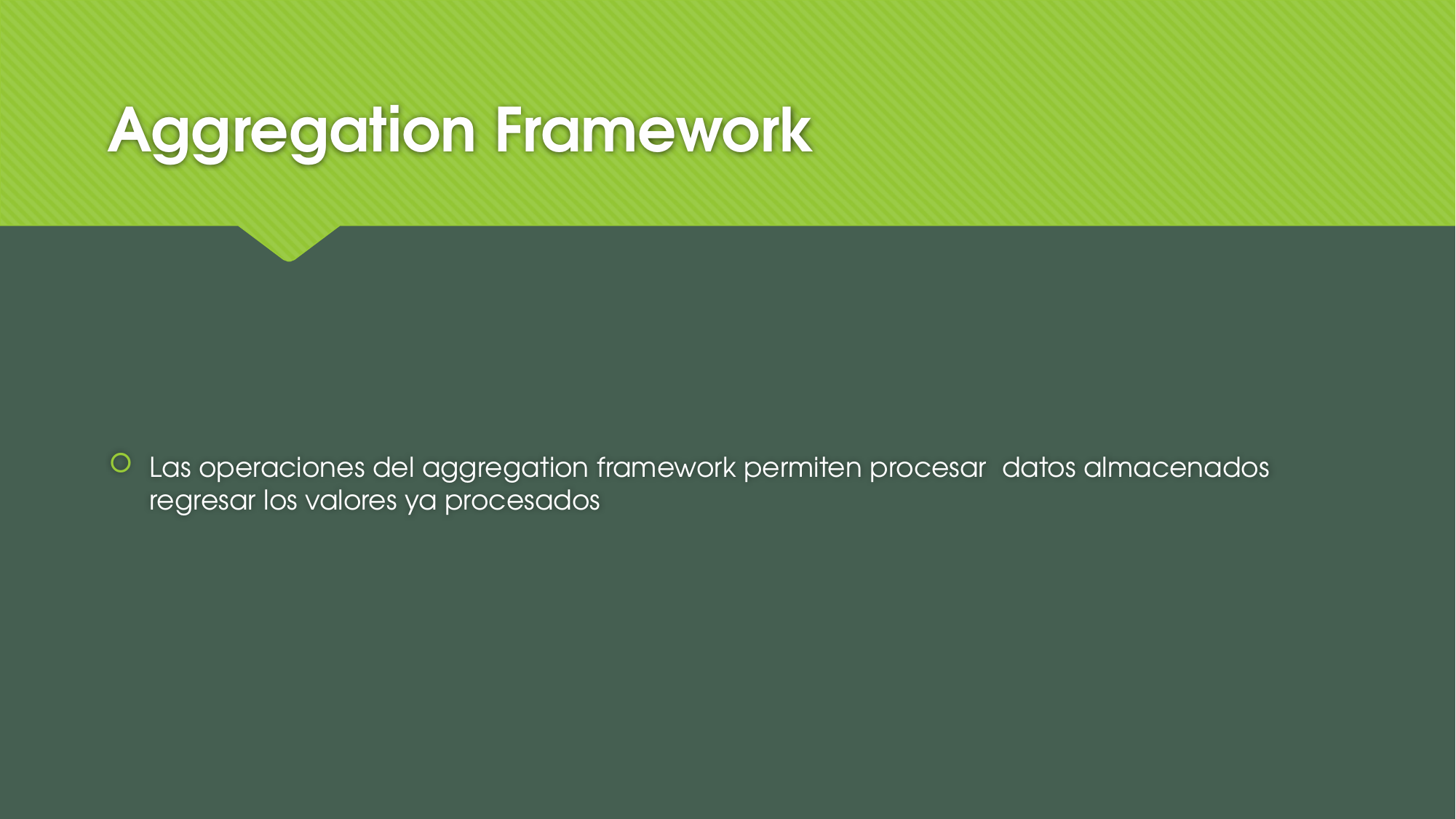

# Aggregation Framework
Las operaciones del aggregation framework permiten procesar  datos almacenados  regresar los valores ya procesados